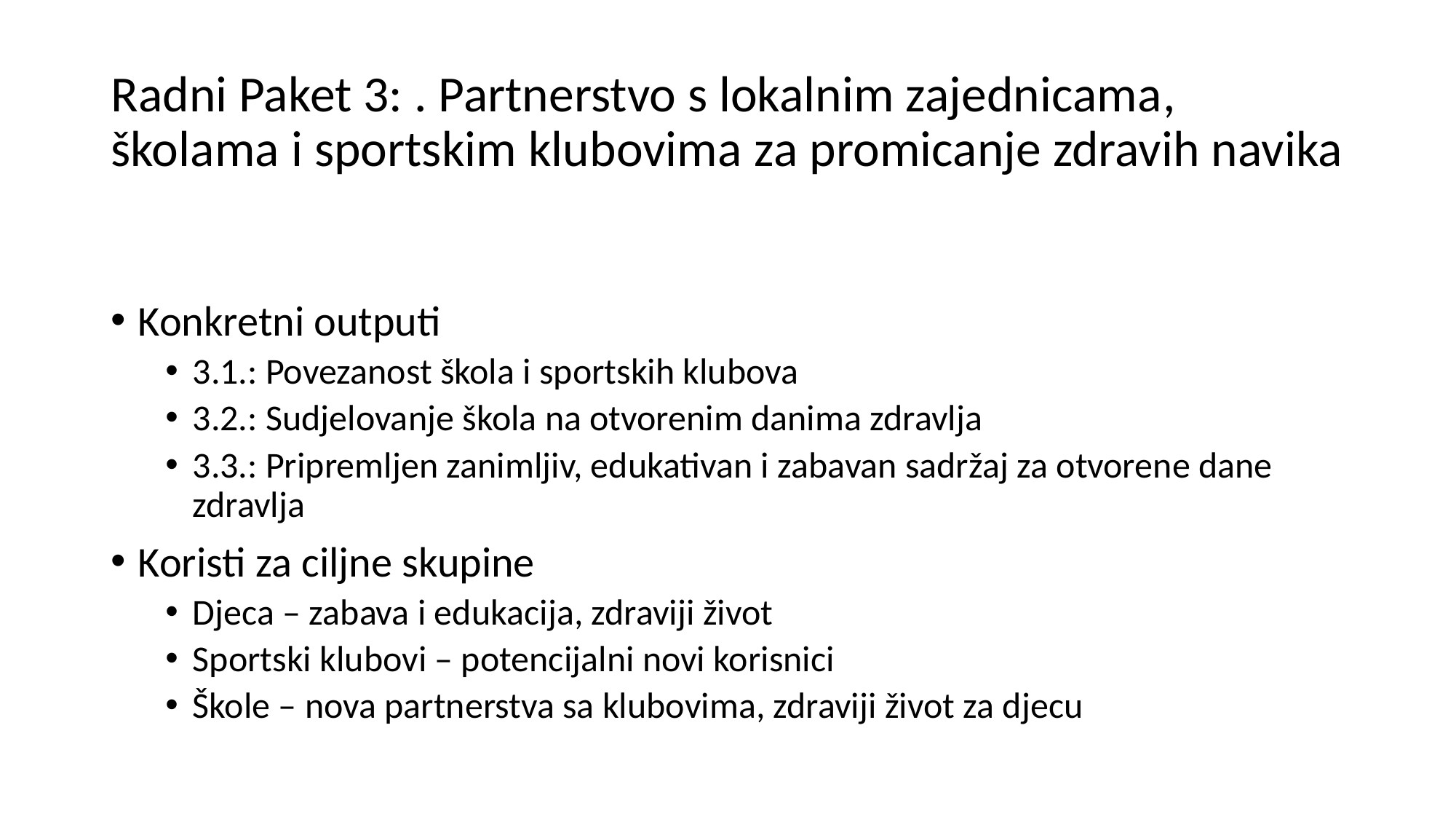

# Radni Paket 3: . Partnerstvo s lokalnim zajednicama, školama i sportskim klubovima za promicanje zdravih navika
Konkretni outputi
3.1.: Povezanost škola i sportskih klubova
3.2.: Sudjelovanje škola na otvorenim danima zdravlja
3.3.: Pripremljen zanimljiv, edukativan i zabavan sadržaj za otvorene dane zdravlja
Koristi za ciljne skupine
Djeca – zabava i edukacija, zdraviji život
Sportski klubovi – potencijalni novi korisnici
Škole – nova partnerstva sa klubovima, zdraviji život za djecu